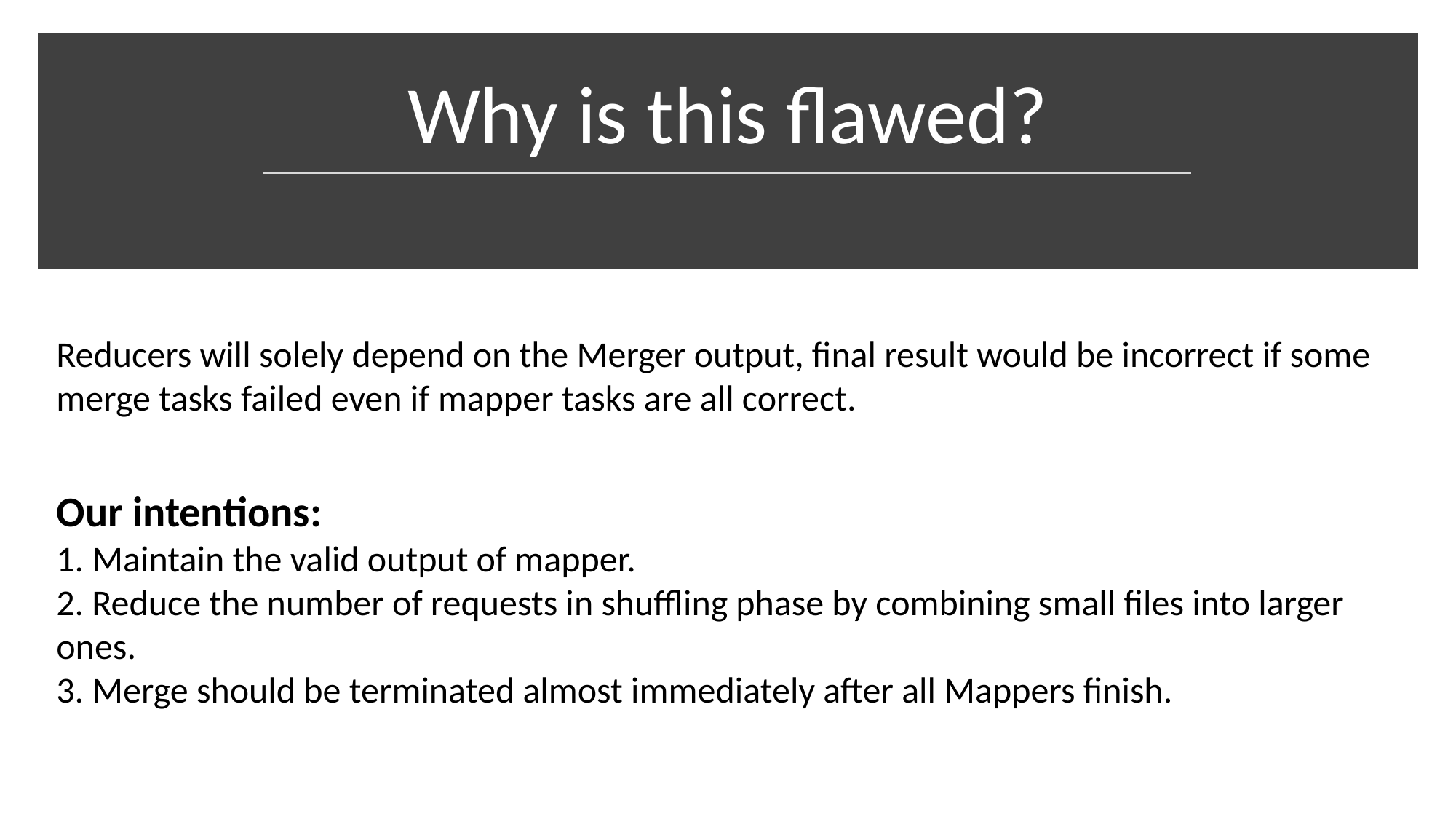

# Why is this flawed?

Reducers will solely depend on the Merger output, final result would be incorrect if some merge tasks failed even if mapper tasks are all correct.

Our intentions:
1. Maintain the valid output of mapper.
2. Reduce the number of requests in shuffling phase by combining small files into larger ones.
3. Merge should be terminated almost immediately after all Mappers finish.